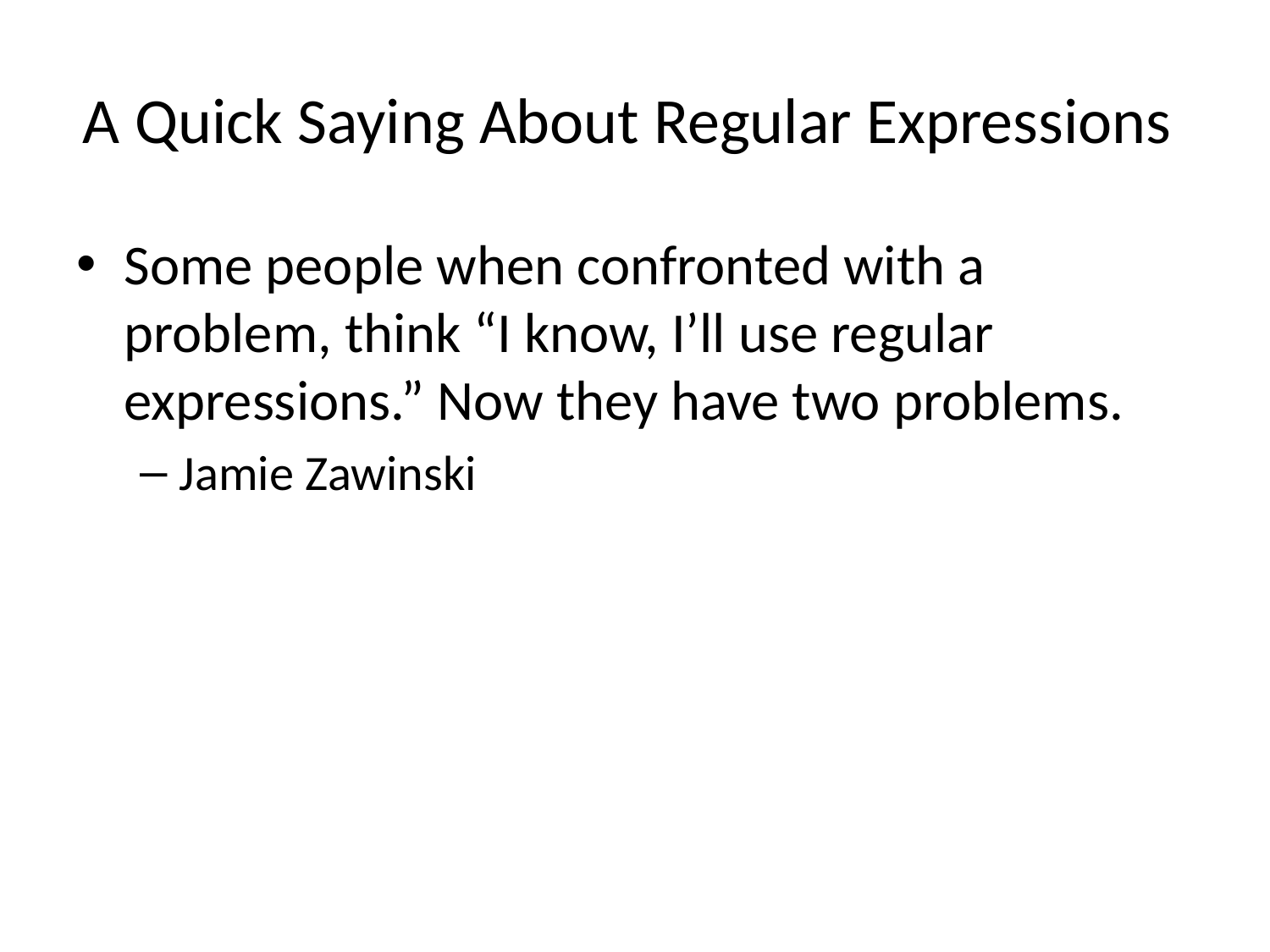

# A Quick Saying About Regular Expressions
Some people when confronted with a problem, think “I know, I’ll use regular expressions.” Now they have two problems.
Jamie Zawinski